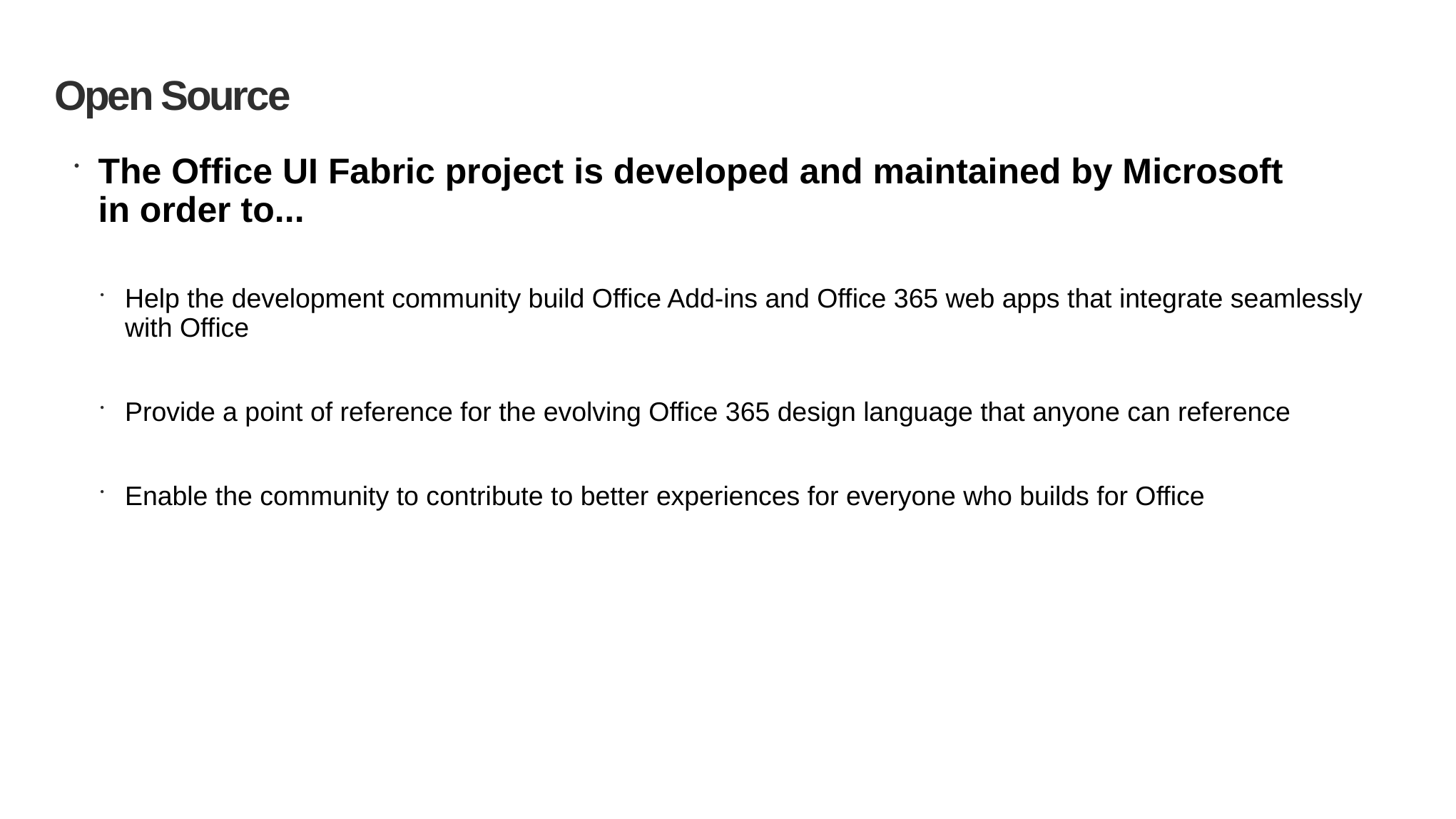

# Open Source
The Office UI Fabric project is developed and maintained by Microsoft
in order to...

Help the development community build Office Add-ins and Office 365 web apps that integrate seamlessly with Office

Provide a point of reference for the evolving Office 365 design language that anyone can reference

Enable the community to contribute to better experiences for everyone who builds for Office